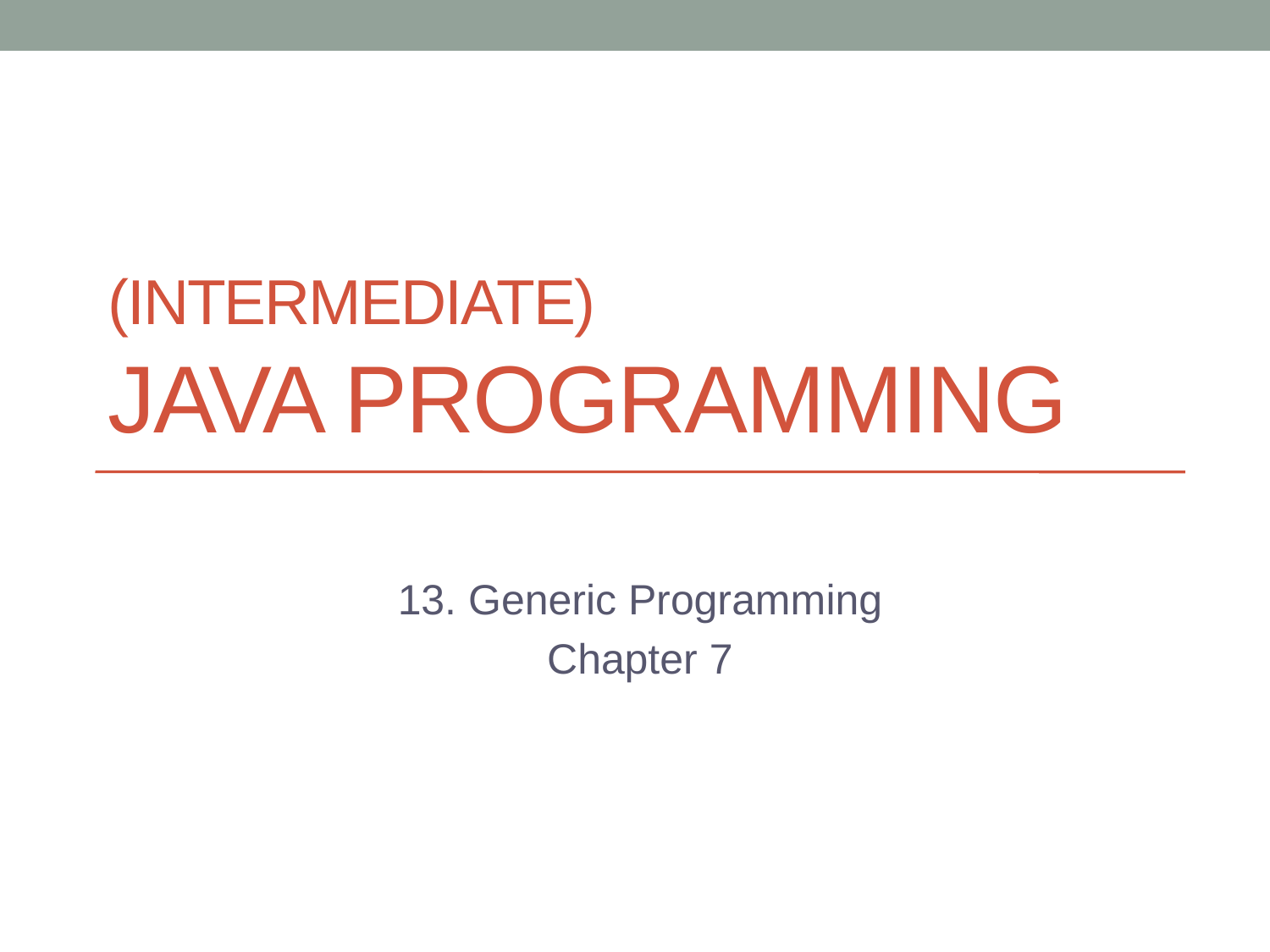

# (Intermediate) Java Programming
13. Generic Programming
Chapter 7